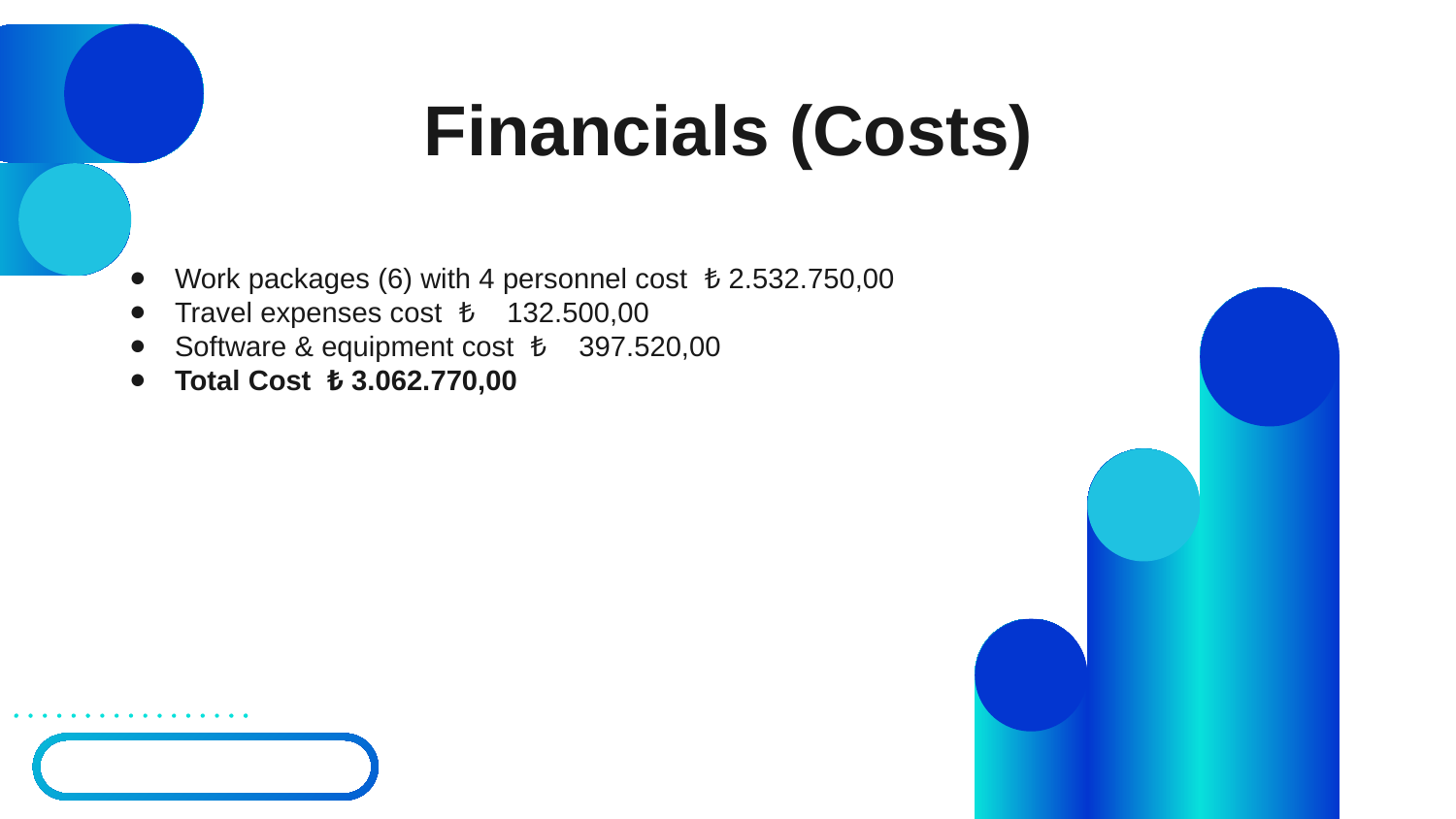

# Financials (Costs)

Work packages (6) with 4 personnel cost  ₺ 2.532.750,00
Travel expenses cost  ₺    132.500,00
Software & equipment cost  ₺    397.520,00
Total Cost  ₺ 3.062.770,00